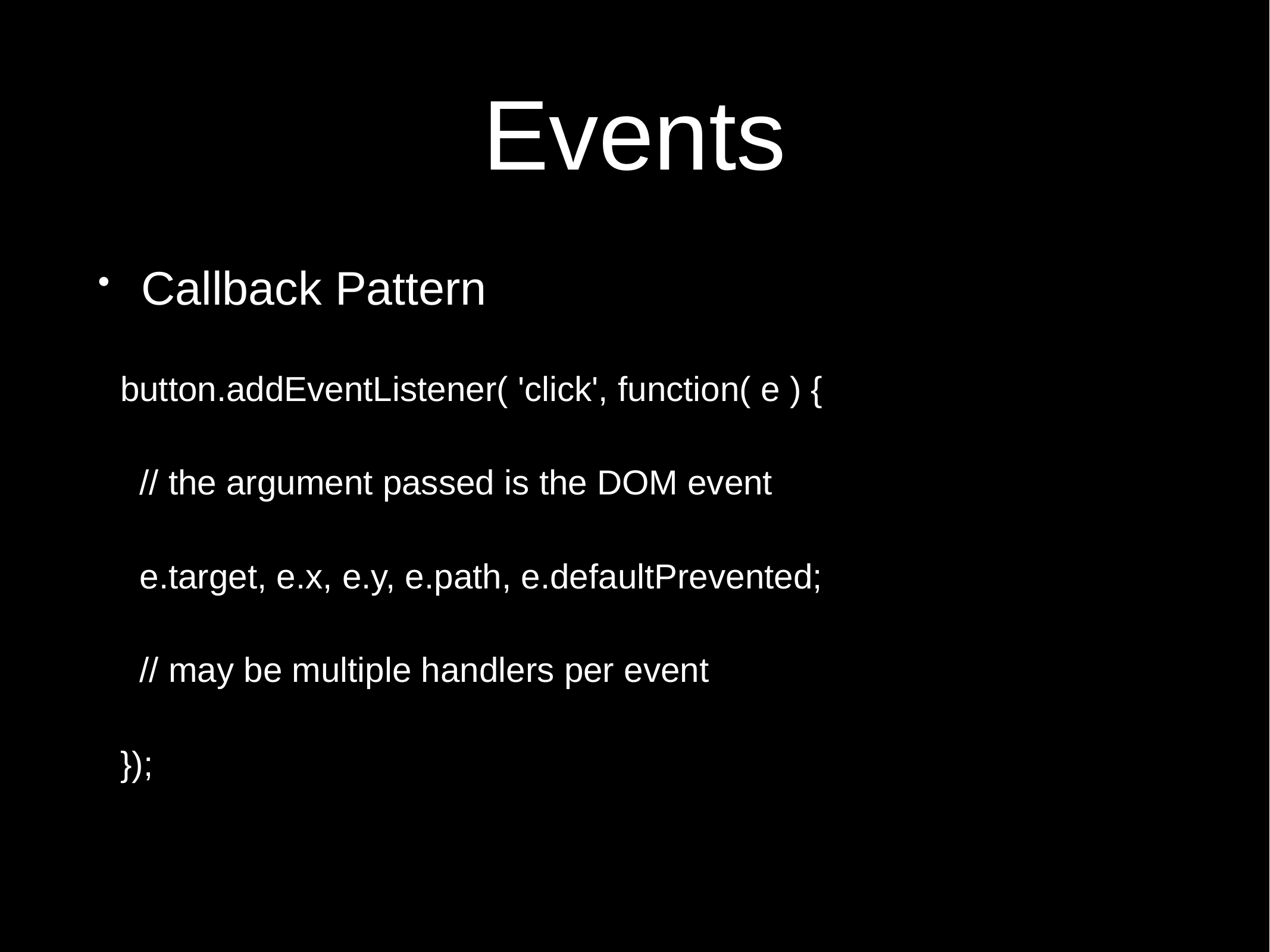

# Events
Callback Pattern
button.addEventListener( 'click', function( e ) {
  // the argument passed is the DOM event
  e.target, e.x, e.y, e.path, e.defaultPrevented;
  // may be multiple handlers per event
});